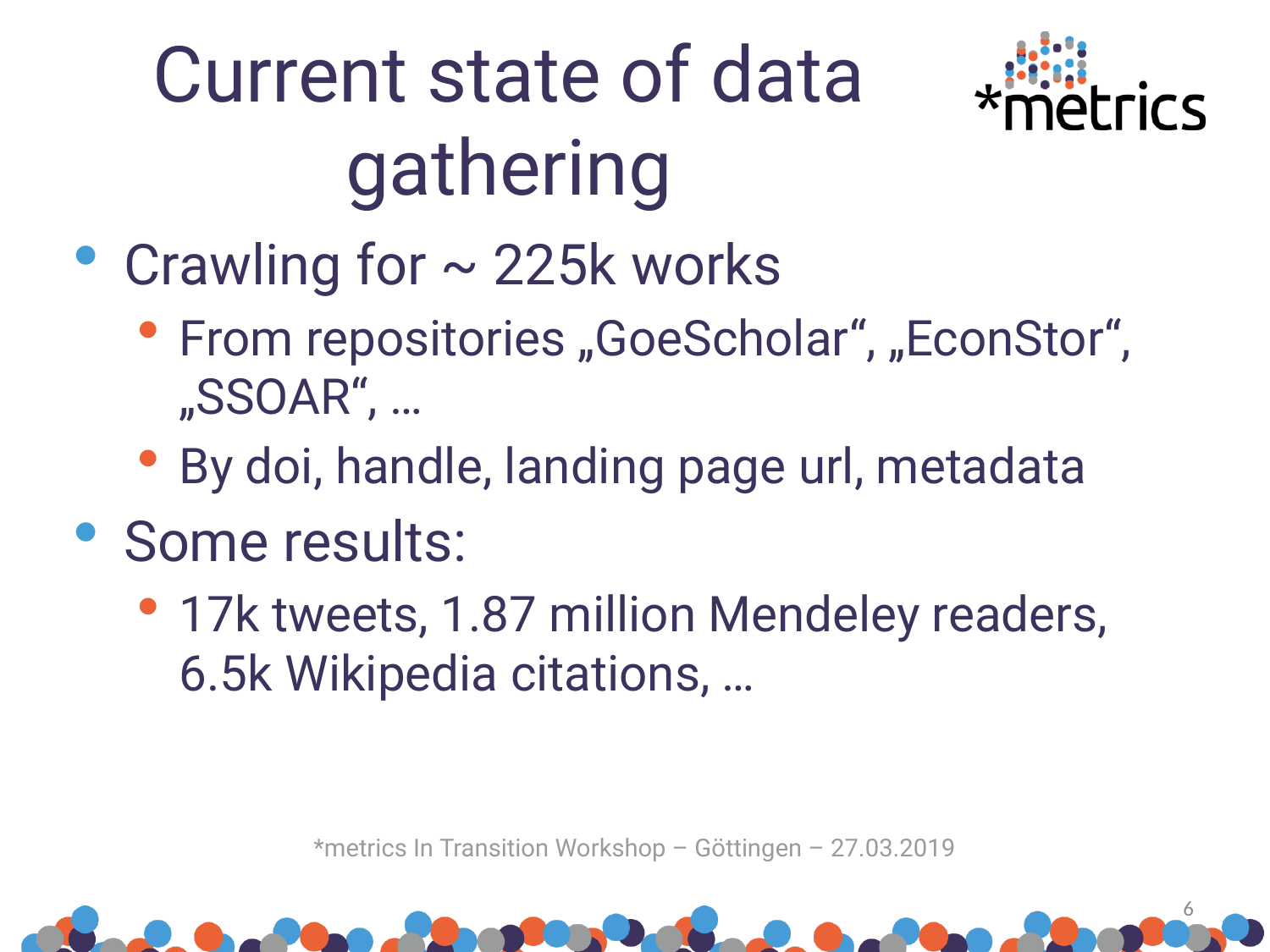

# Current state of data gathering
Crawling for ~ 225k works
From repositories „GoeScholar“, „EconStor“, „SSOAR“, …
By doi, handle, landing page url, metadata
Some results:
17k tweets, 1.87 million Mendeley readers, 6.5k Wikipedia citations, …

*metrics In Transition Workshop – Göttingen – 27.03.2019
6